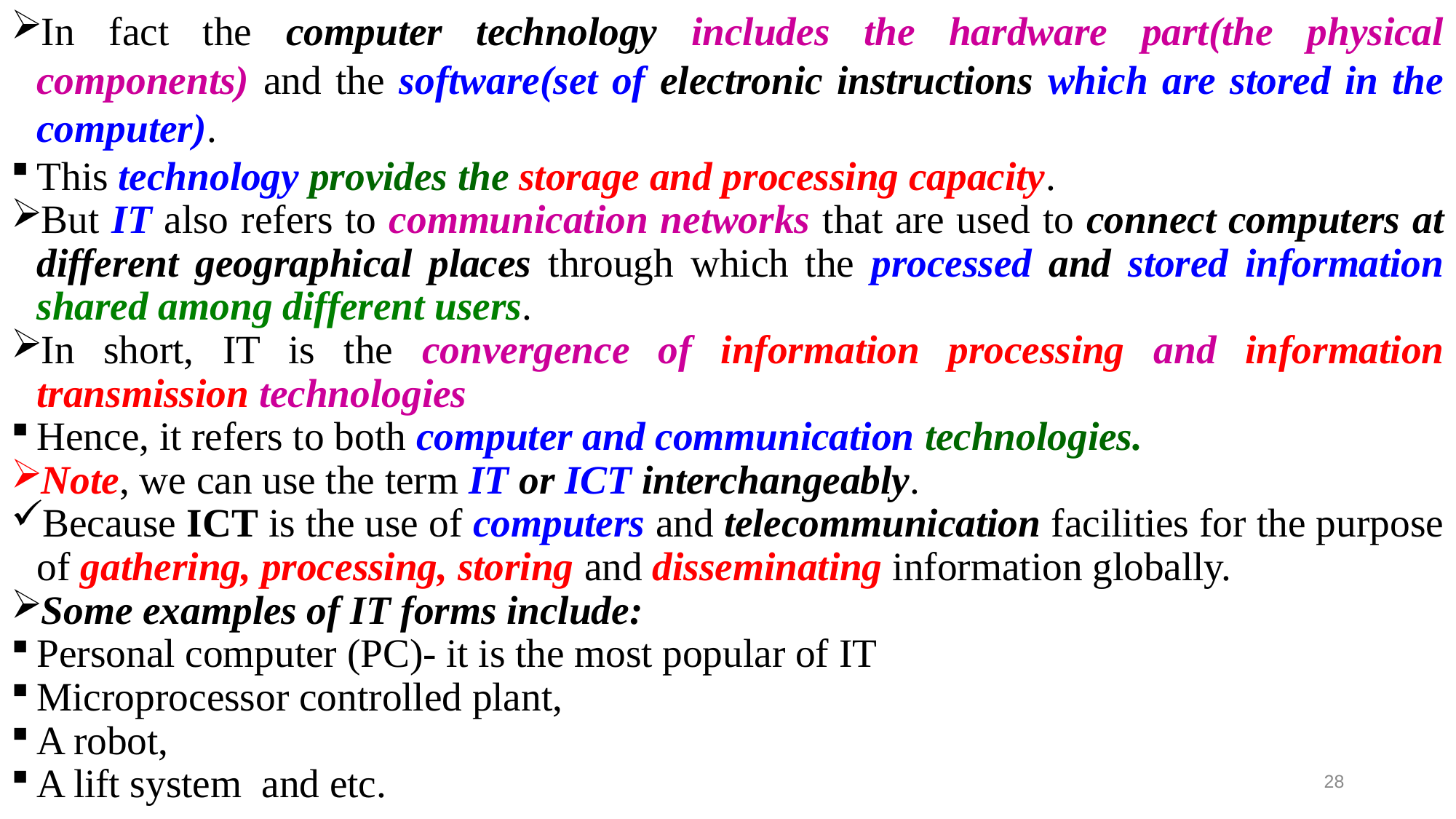

In fact the computer technology includes the hardware part(the physical components) and the software(set of electronic instructions which are stored in the computer).
This technology provides the storage and processing capacity.
But IT also refers to communication networks that are used to connect computers at different geographical places through which the processed and stored information shared among different users.
In short, IT is the convergence of information processing and information transmission technologies
Hence, it refers to both computer and communication technologies.
Note, we can use the term IT or ICT interchangeably.
Because ICT is the use of computers and telecommunication facilities for the purpose of gathering, processing, storing and disseminating information globally.
Some examples of IT forms include:
Personal computer (PC)- it is the most popular of IT
Microprocessor controlled plant,
A robot,
A lift system  and etc.

28